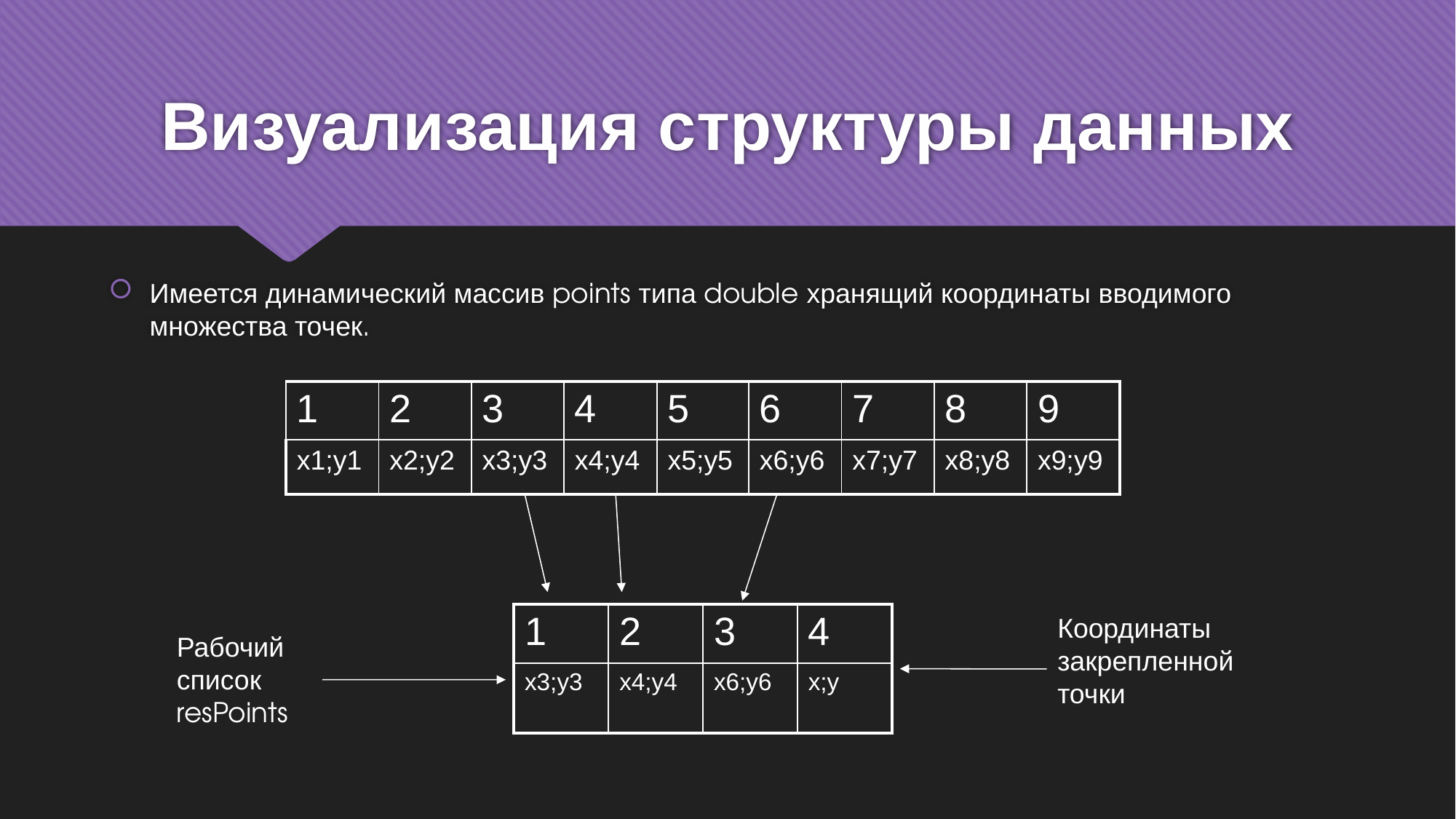

# Визуализация структуры данных
Имеется динамический массив points типа double хранящий координаты вводимого множества точек.

| 1 | 2 | 3 | 4 | 5 | 6 | 7 | 8 | 9 |
| --- | --- | --- | --- | --- | --- | --- | --- | --- |
| x1;y1 | x2;y2 | x3;y3 | x4;y4 | x5;y5 | x6;y6 | x7;y7 | x8;y8 | x9;y9 |

| 1 | 2 | 3 | 4 |
| --- | --- | --- | --- |
| x3;y3 | x4;y4 | x6;y6 | x;y |
Координаты
закрепленной точки
Рабочий список resPoints